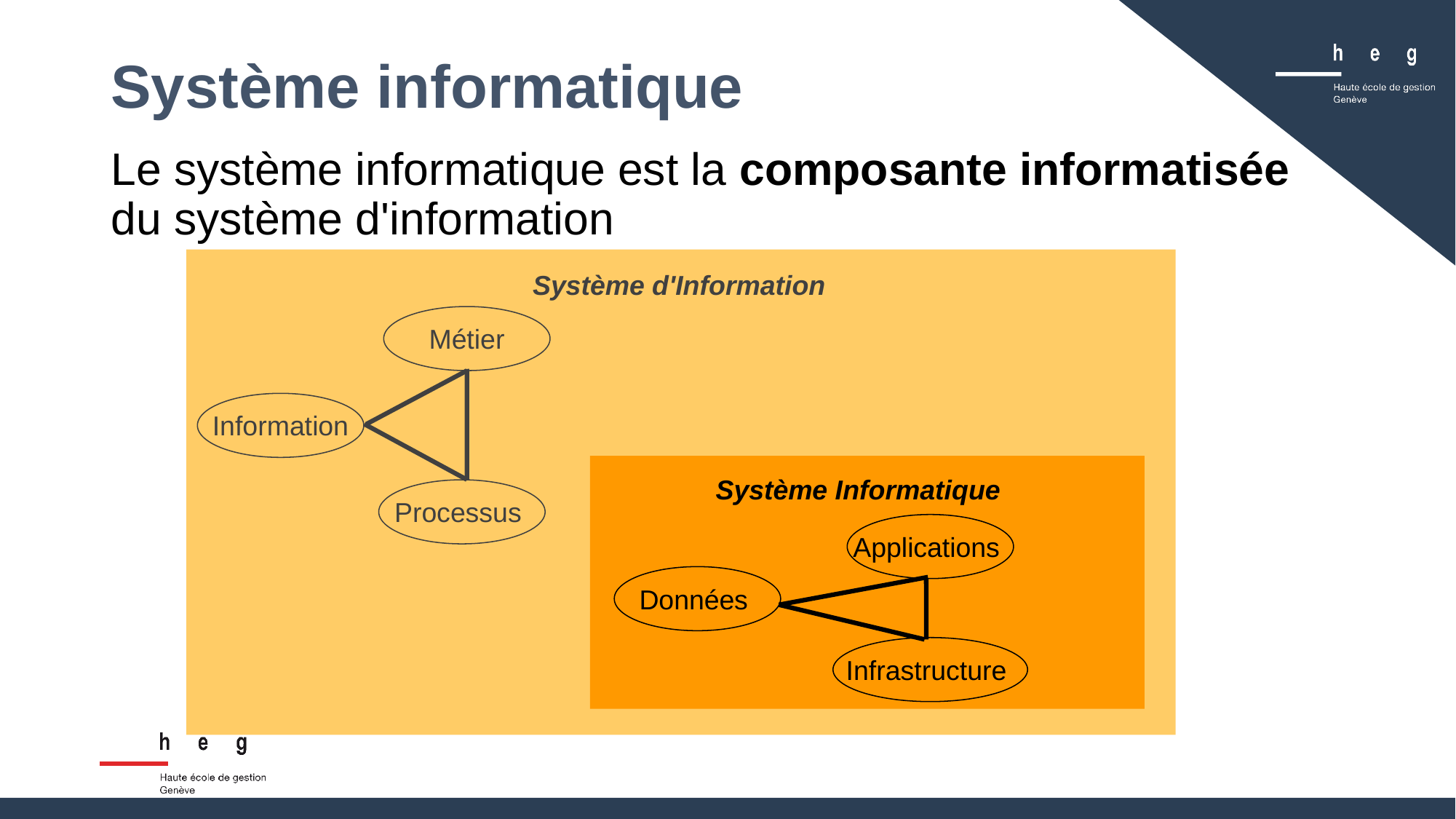

Système informatique
Le système informatique est la composante informatisée du système d'information

Système d'Information

Métier

Information

Processus

Applications

Données

Infrastructure

Système Informatique